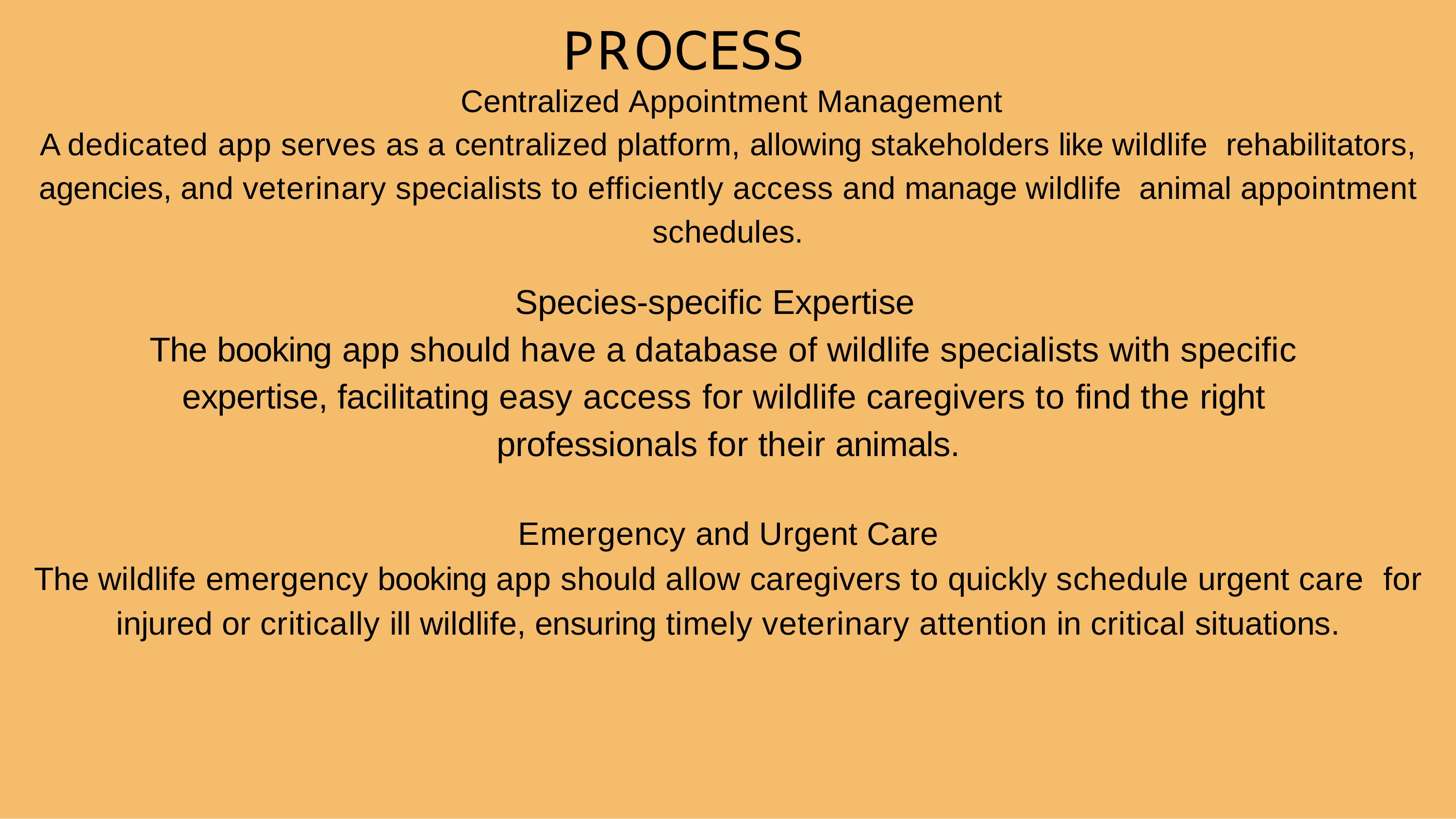

# PROCESS
Centralized Appointment Management
A dedicated app serves as a centralized platform, allowing stakeholders like wildlife  rehabilitators, agencies, and veterinary specialists to efficiently access and manage wildlife  animal appointment schedules.

Species-specific Expertise
The booking app should have a database of wildlife specialists with specific  expertise, facilitating easy access for wildlife caregivers to find the right  professionals for their animals.

Emergency and Urgent Care
The wildlife emergency booking app should allow caregivers to quickly schedule urgent care  for injured or critically ill wildlife, ensuring timely veterinary attention in critical situations.